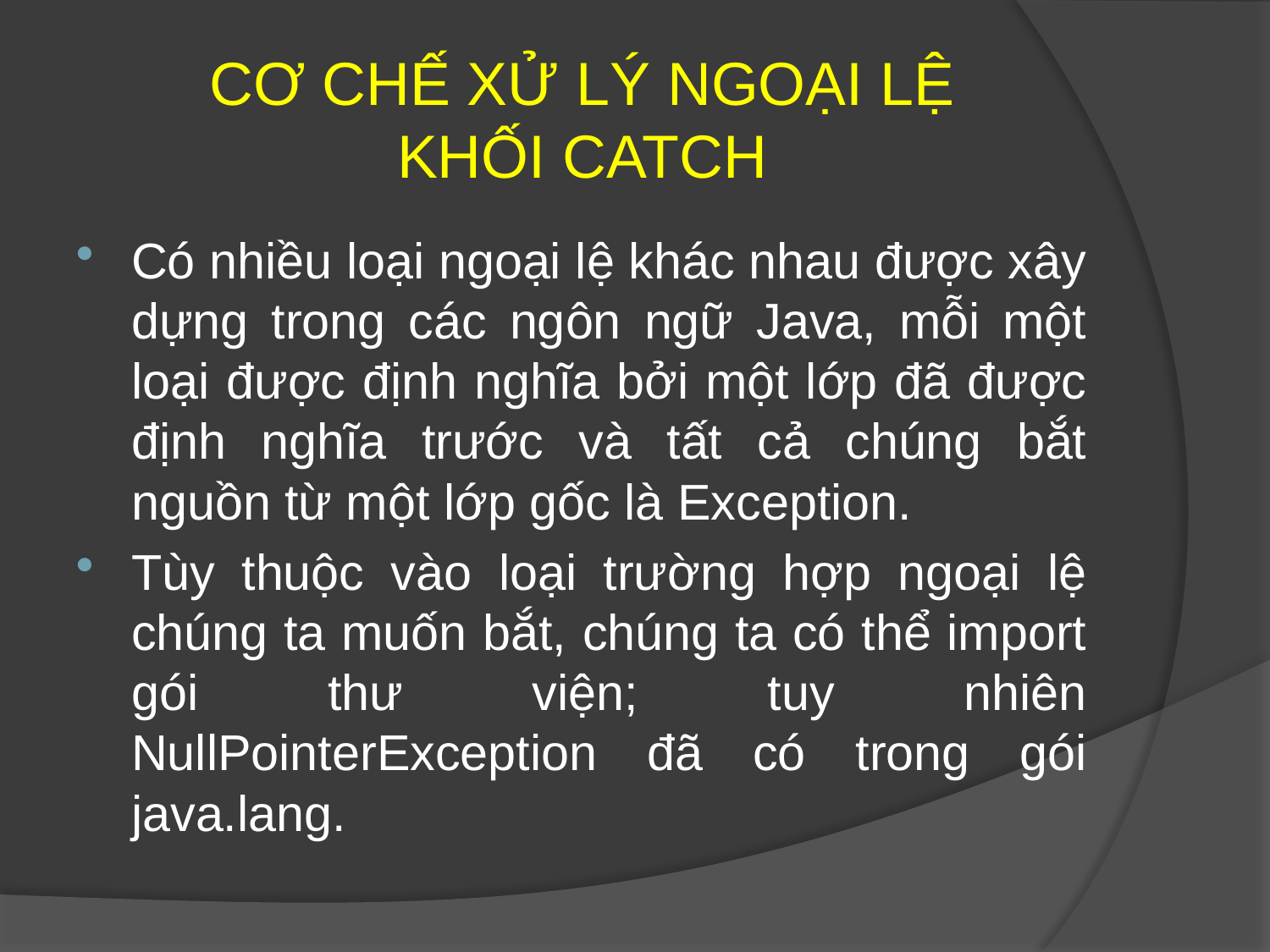

# CƠ CHẾ XỬ LÝ NGOẠI LỆ KHỐI CATCH
Có nhiều loại ngoại lệ khác nhau được xây dựng trong các ngôn ngữ Java, mỗi một loại được định nghĩa bởi một lớp đã được định nghĩa trước và tất cả chúng bắt nguồn từ một lớp gốc là Exception.
Tùy thuộc vào loại trường hợp ngoại lệ chúng ta muốn bắt, chúng ta có thể import gói thư viện; tuy nhiên NullPointerException đã có trong gói java.lang.